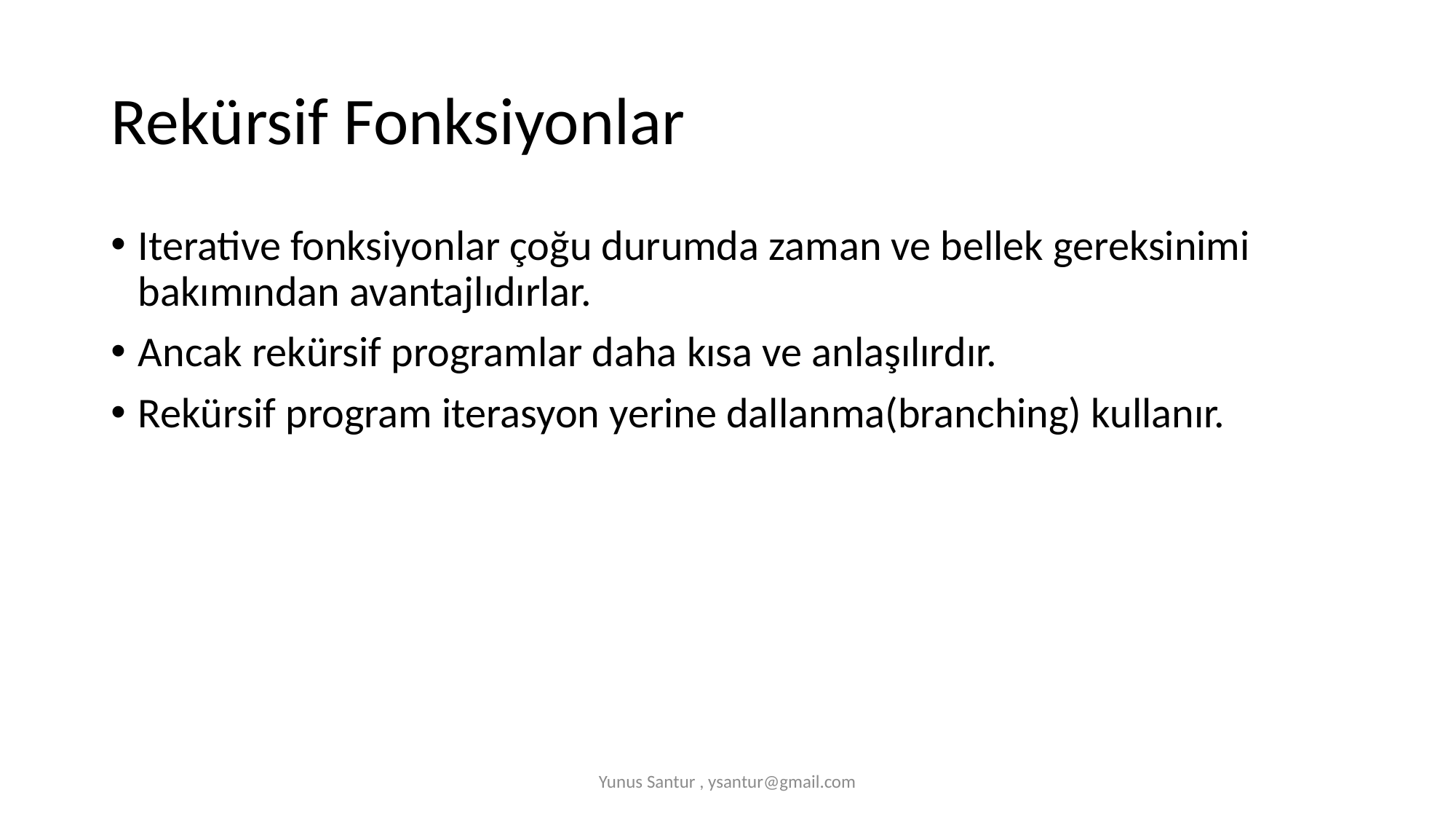

# Rekürsif Fonksiyonlar
Iterative fonksiyonlar çoğu durumda zaman ve bellek gereksinimi bakımından avantajlıdırlar.
Ancak rekürsif programlar daha kısa ve anlaşılırdır.
Rekürsif program iterasyon yerine dallanma(branching) kullanır.

Yunus Santur , ysantur@gmail.com